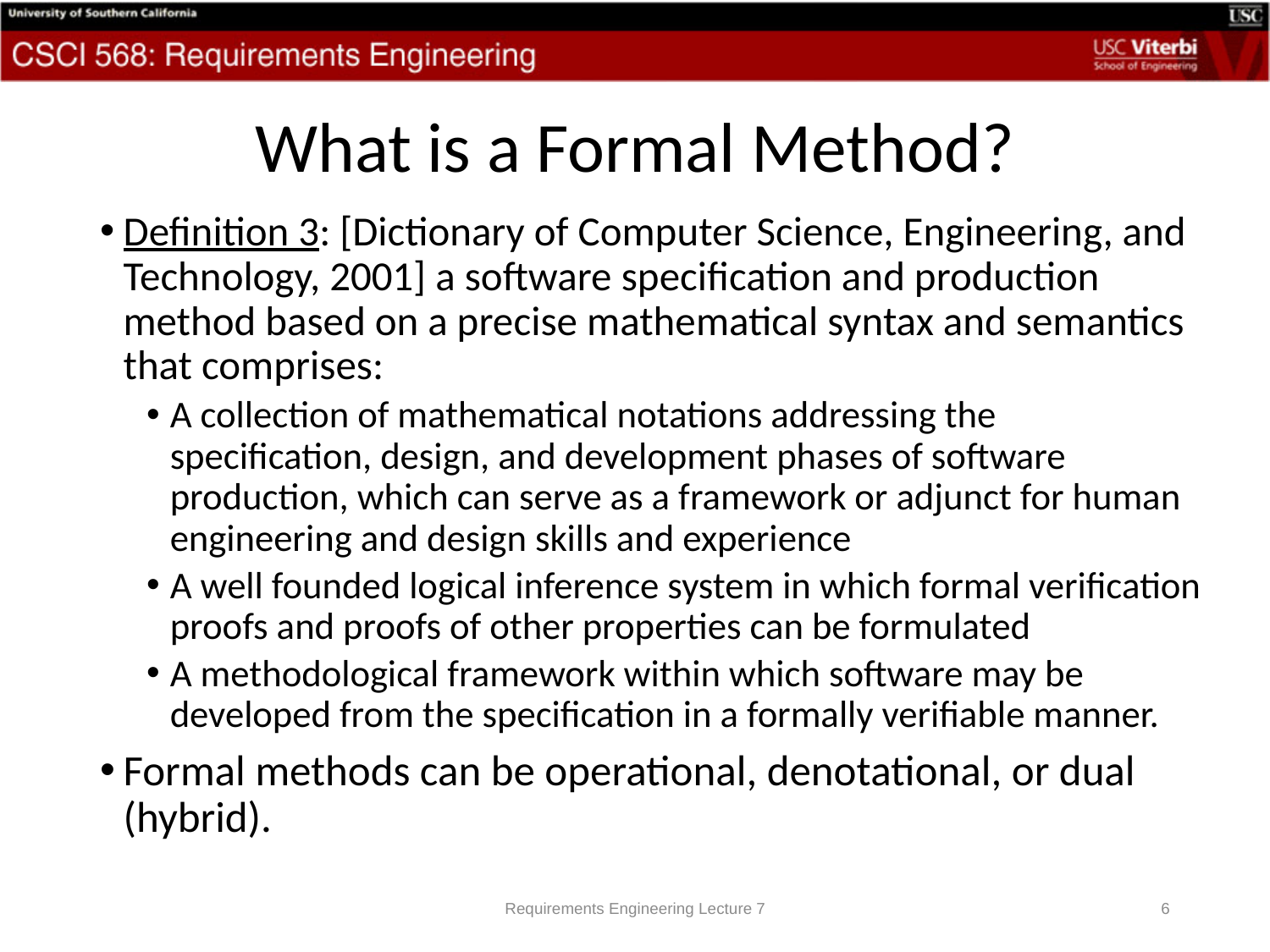

# What is a Formal Method?
Definition 3: [Dictionary of Computer Science, Engineering, and Technology, 2001] a software specification and production method based on a precise mathematical syntax and semantics that comprises:
A collection of mathematical notations addressing the specification, design, and development phases of software production, which can serve as a framework or adjunct for human engineering and design skills and experience
A well founded logical inference system in which formal verification proofs and proofs of other properties can be formulated
A methodological framework within which software may be developed from the specification in a formally verifiable manner.
Formal methods can be operational, denotational, or dual (hybrid).

Requirements Engineering Lecture 7
6